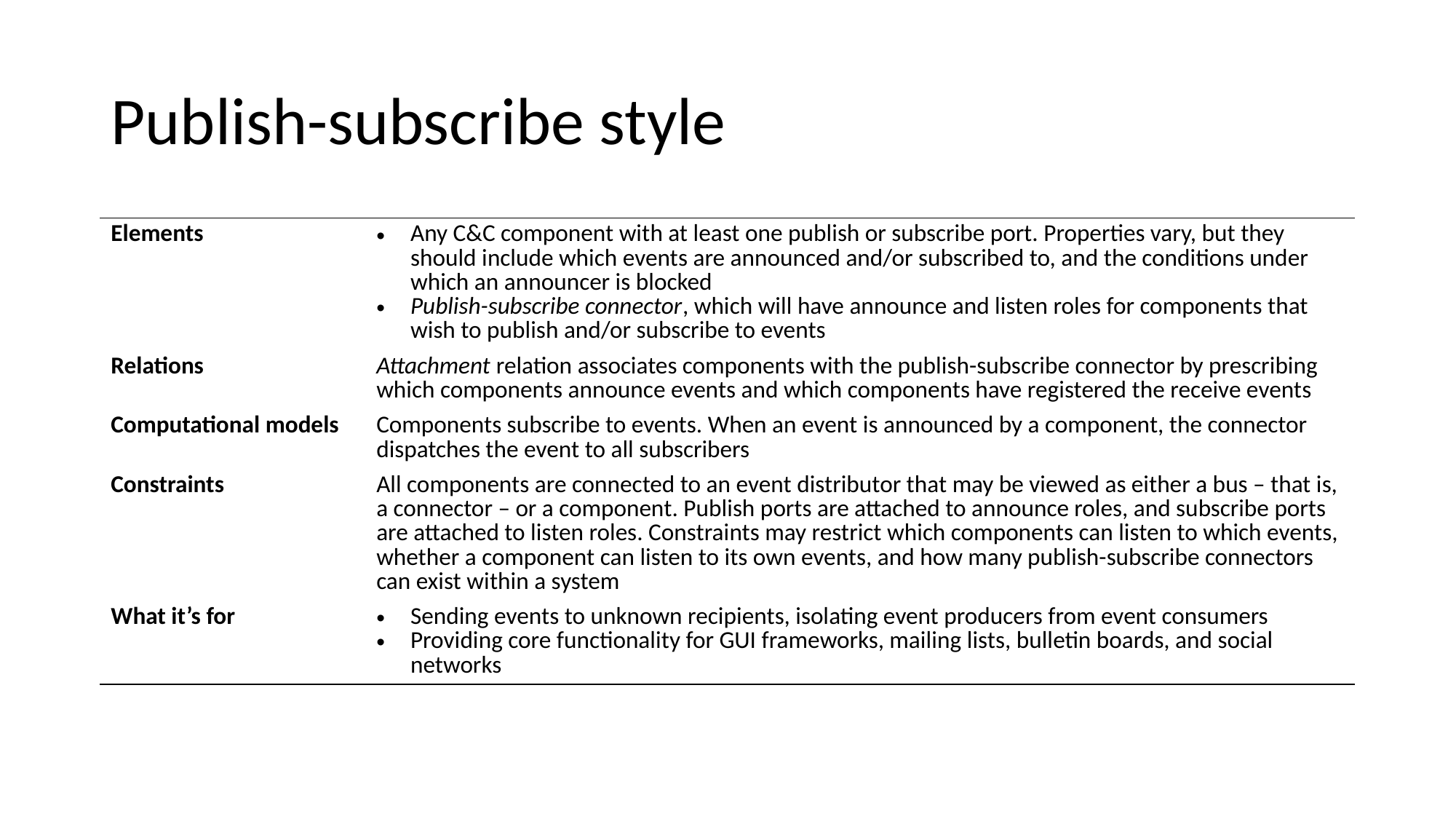

# Publish-subscribe style
| Elements | Any C&C component with at least one publish or subscribe port. Properties vary, but they should include which events are announced and/or subscribed to, and the conditions under which an announcer is blocked Publish-subscribe connector, which will have announce and listen roles for components that wish to publish and/or subscribe to events |
| --- | --- |
| Relations | Attachment relation associates components with the publish-subscribe connector by prescribing which components announce events and which components have registered the receive events |
| Computational models | Components subscribe to events. When an event is announced by a component, the connector dispatches the event to all subscribers |
| Constraints | All components are connected to an event distributor that may be viewed as either a bus – that is, a connector – or a component. Publish ports are attached to announce roles, and subscribe ports are attached to listen roles. Constraints may restrict which components can listen to which events, whether a component can listen to its own events, and how many publish-subscribe connectors can exist within a system |
| What it’s for | Sending events to unknown recipients, isolating event producers from event consumers Providing core functionality for GUI frameworks, mailing lists, bulletin boards, and social networks |